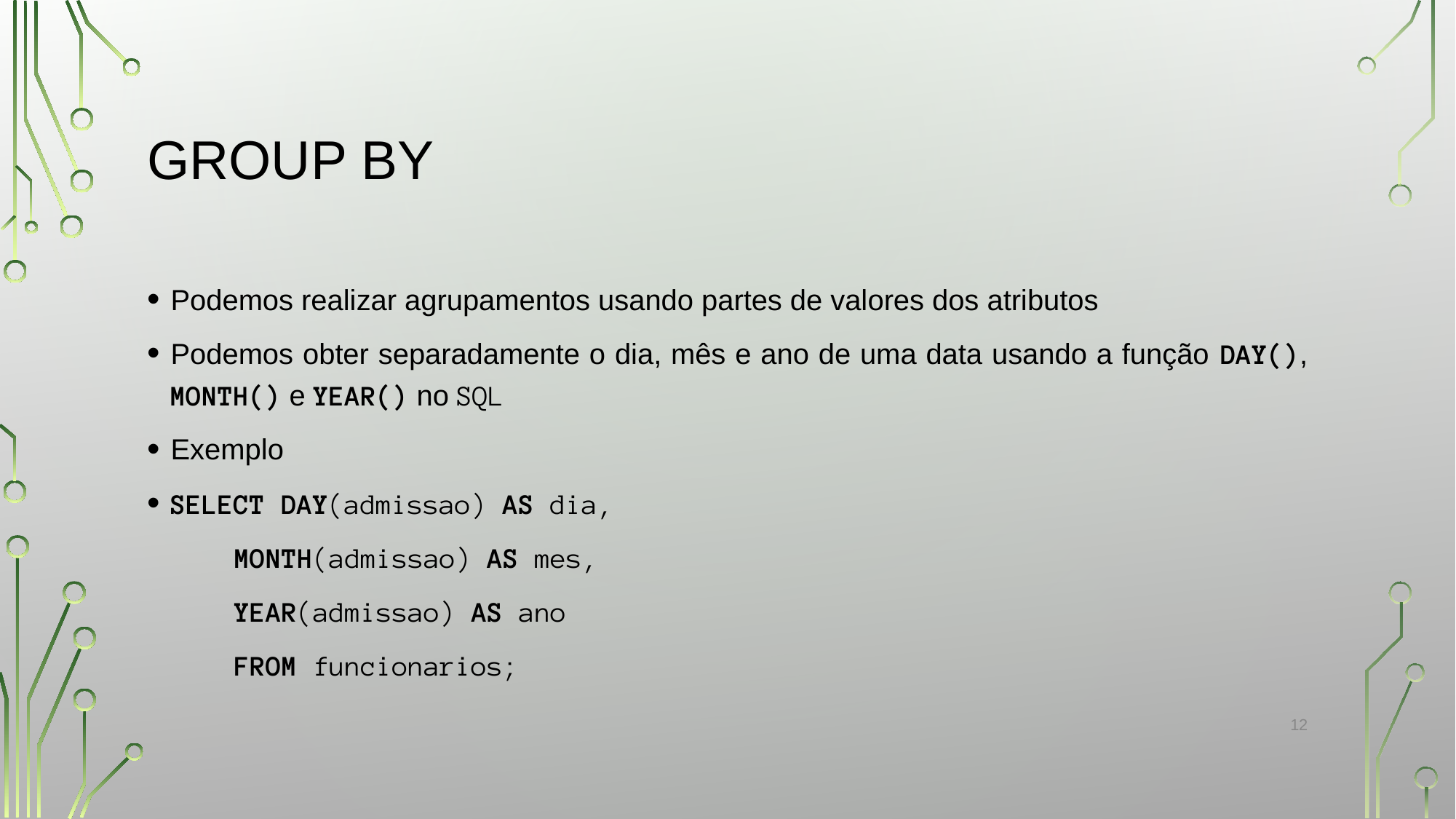

# GROUP BY
Podemos realizar agrupamentos usando partes de valores dos atributos
Podemos obter separadamente o dia, mês e ano de uma data usando a função DAY(), MONTH() e YEAR() no SQL
Exemplo
SELECT DAY(admissao) AS dia,
	MONTH(admissao) AS mes,
	YEAR(admissao) AS ano
	FROM funcionarios;

12